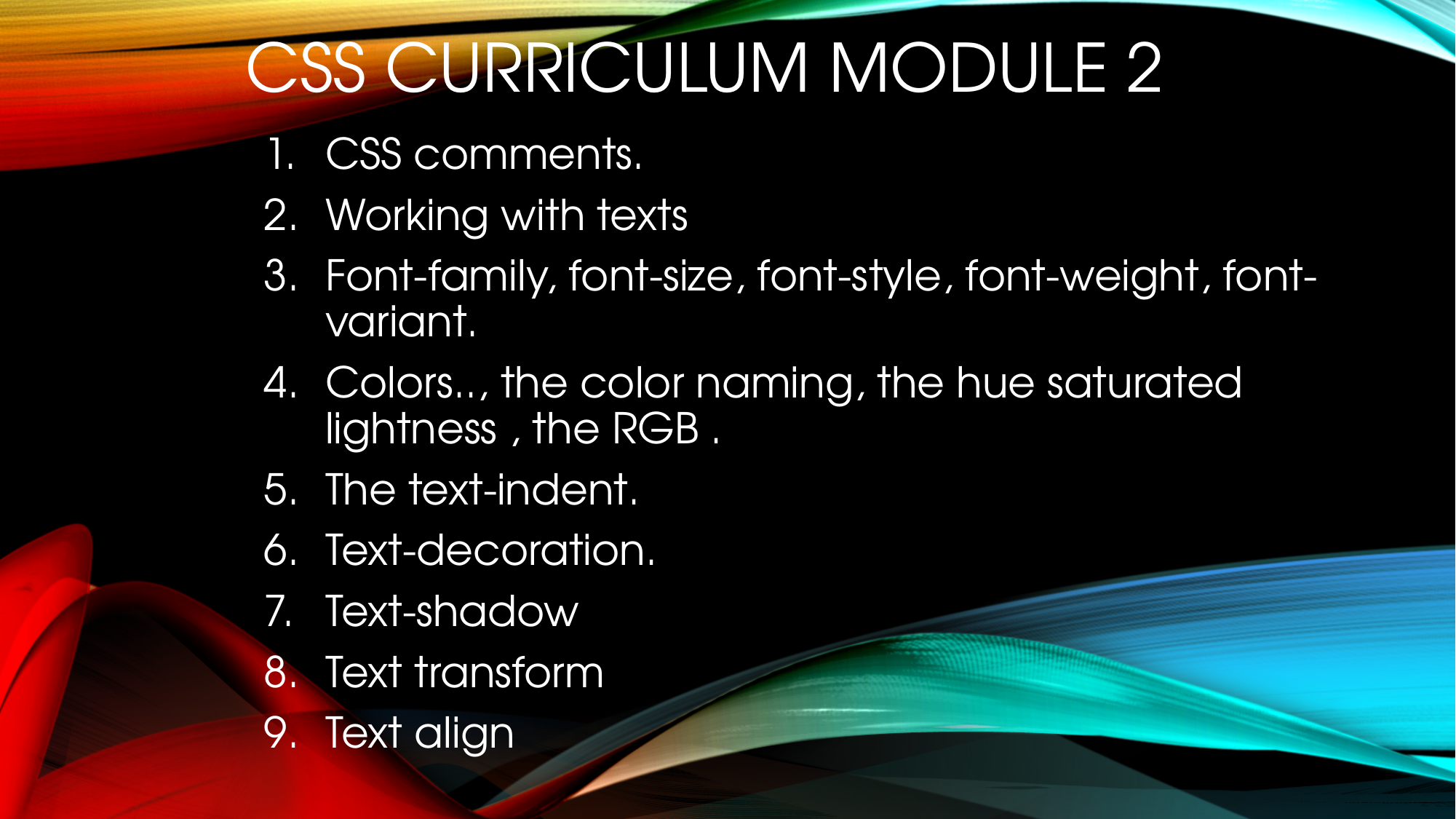

# CSS CURRICULUM MODULE 2
CSS comments.
Working with texts
Font-family, font-size, font-style, font-weight, font-variant.
Colors.., the color naming, the hue saturated lightness , the RGB .
The text-indent.
Text-decoration.
Text-shadow
Text transform
Text align